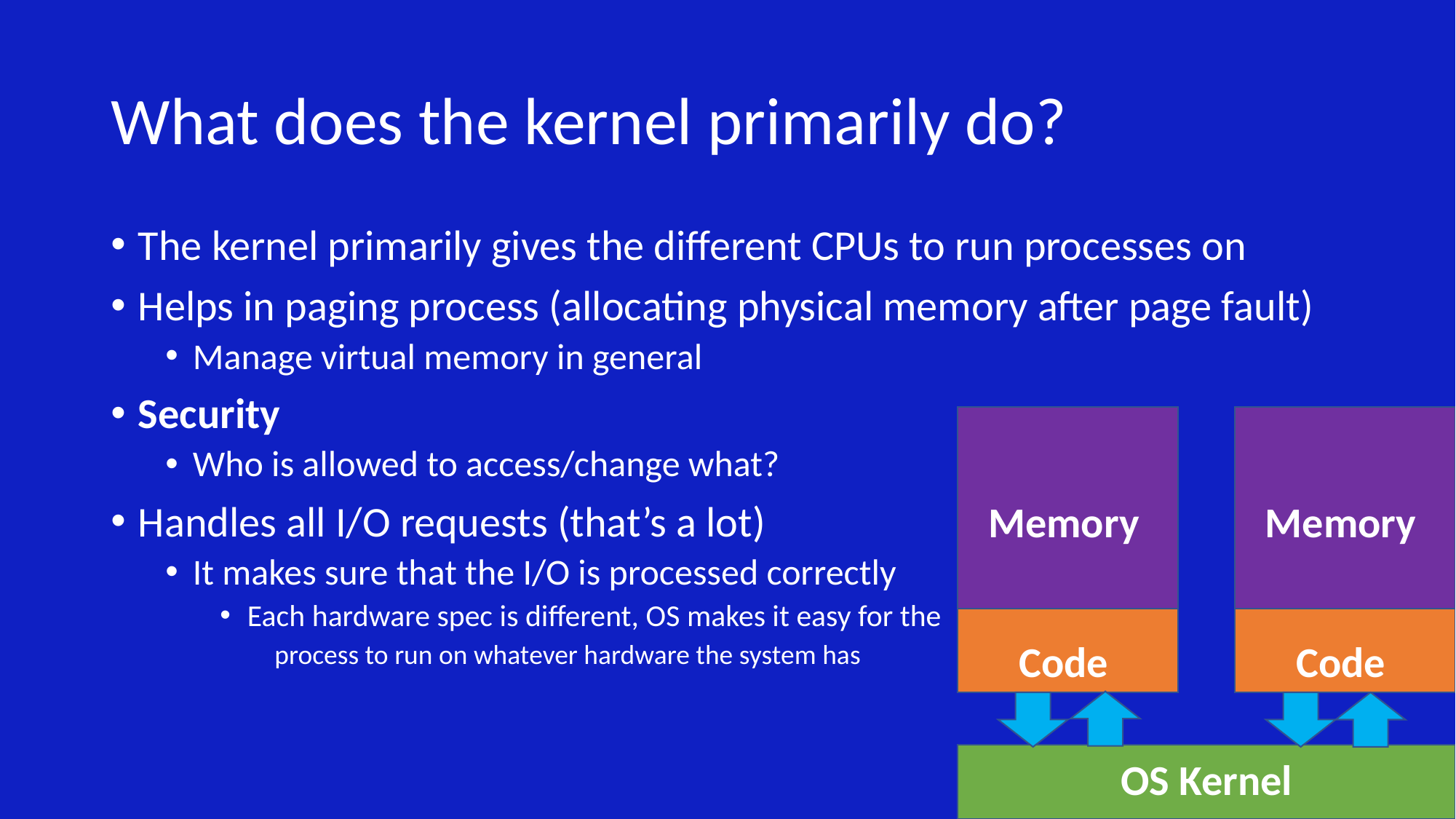

# What does the kernel primarily do?
The kernel primarily gives the different CPUs to run processes on
Helps in paging process (allocating physical memory after page fault)
Manage virtual memory in general
Security
Who is allowed to access/change what?
Handles all I/O requests (that’s a lot)
It makes sure that the I/O is processed correctly
Each hardware spec is different, OS makes it easy for the
process to run on whatever hardware the system has

Memory

Code

Memory

Code

OS Kernel